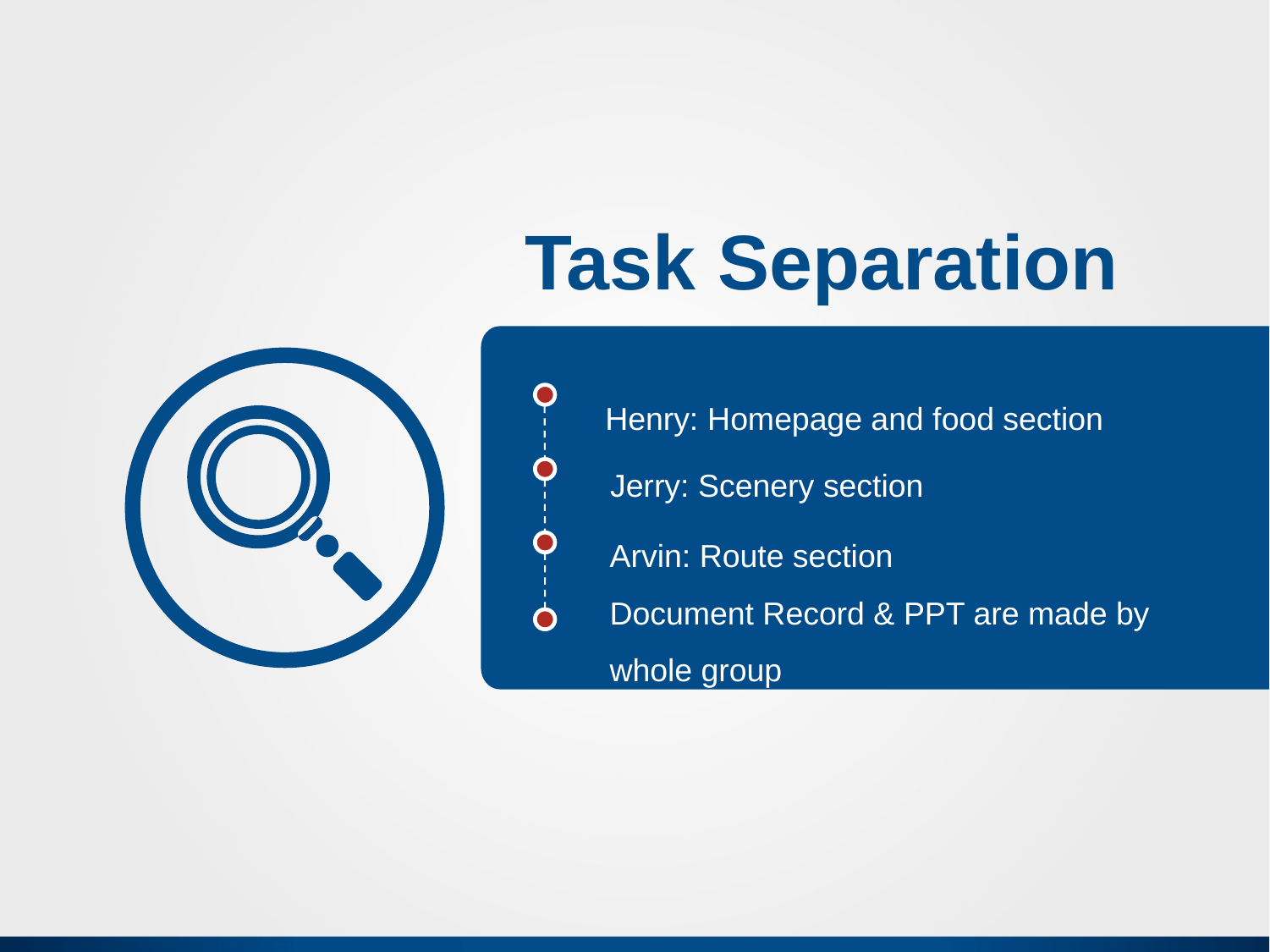

Task Separation

Henry: Homepage and food section

Jerry: Scenery section

Arvin: Route section
Document Record & PPT are made by whole group